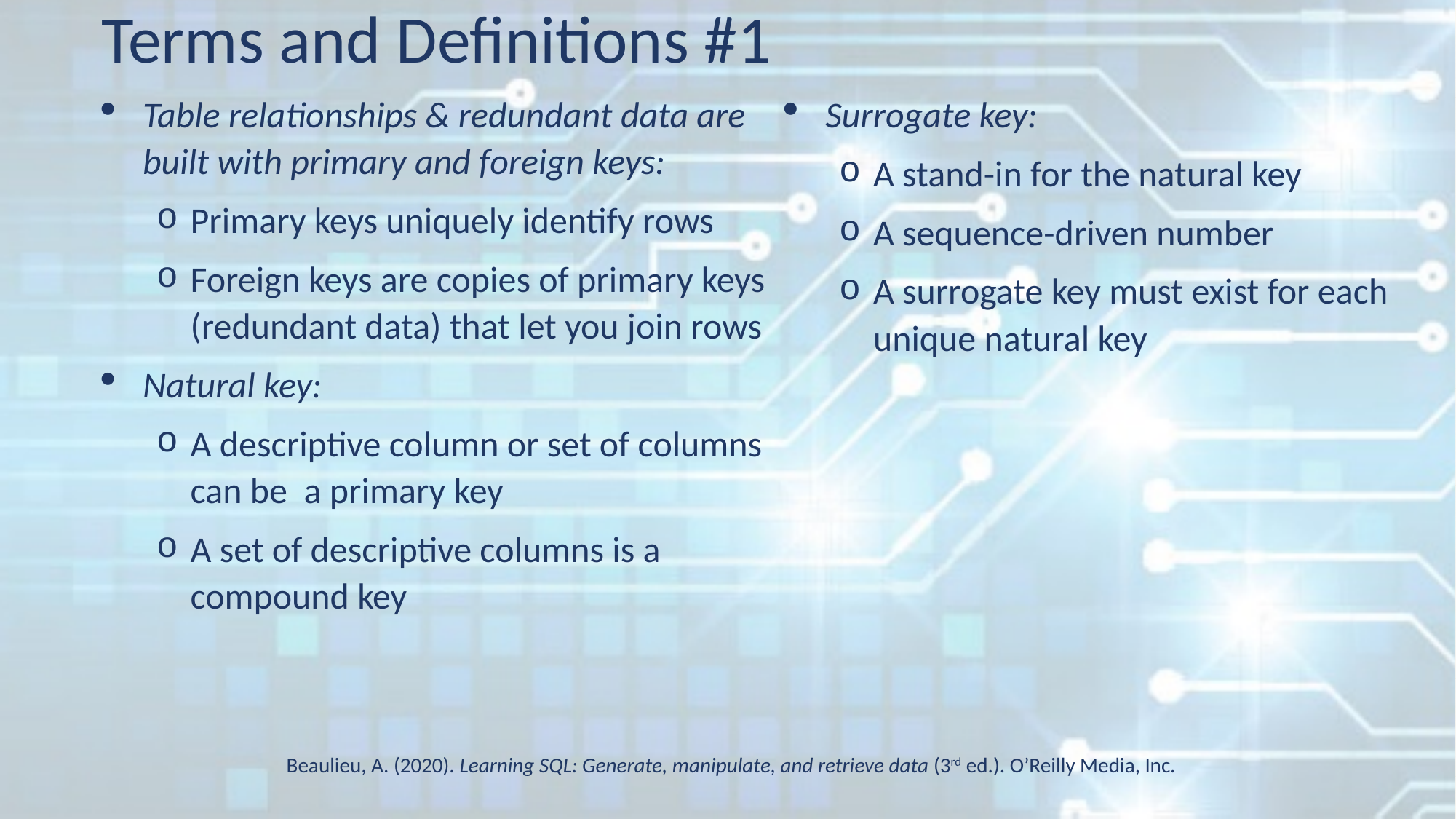

Terms and Definitions #1
Table relationships & redundant data are built with primary and foreign keys:
Primary keys uniquely identify rows
Foreign keys are copies of primary keys (redundant data) that let you join rows
Natural key:
A descriptive column or set of columns can be  a primary key
A set of descriptive columns is a compound key
Surrogate key:
A stand-in for the natural key
A sequence-driven number
A surrogate key must exist for each unique natural key

Beaulieu, A. (2020). Learning SQL: Generate, manipulate, and retrieve data (3rd ed.). O’Reilly Media, Inc.
Learning SQL – page 6-7